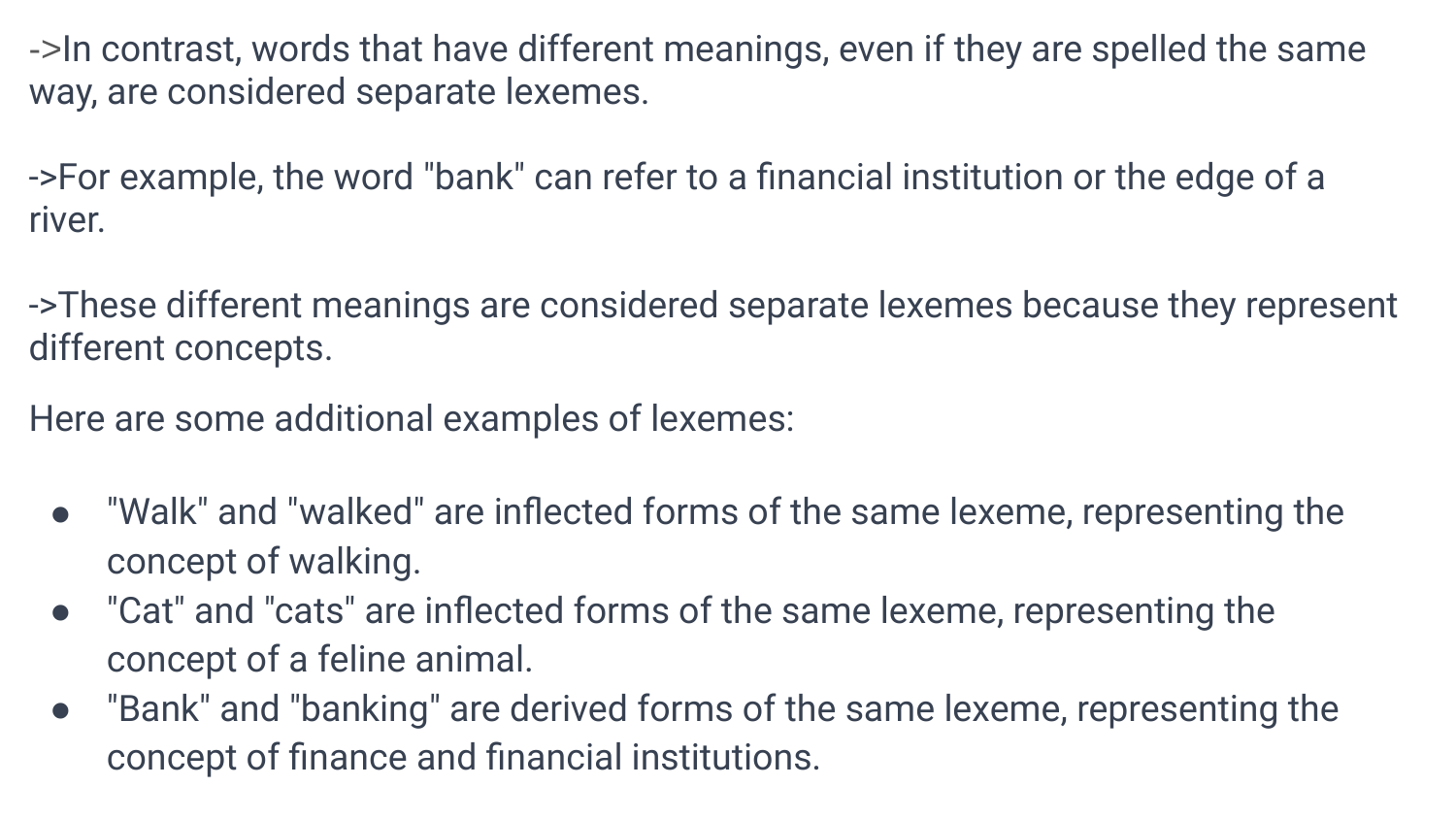

->In contrast, words that have different meanings, even if they are spelled the same way, are considered separate lexemes.

->For example, the word "bank" can refer to a financial institution or the edge of a river.

->These different meanings are considered separate lexemes because they represent different concepts.
Here are some additional examples of lexemes:
"Walk" and "walked" are inflected forms of the same lexeme, representing the concept of walking.
"Cat" and "cats" are inflected forms of the same lexeme, representing the concept of a feline animal.
"Bank" and "banking" are derived forms of the same lexeme, representing the concept of finance and financial institutions.